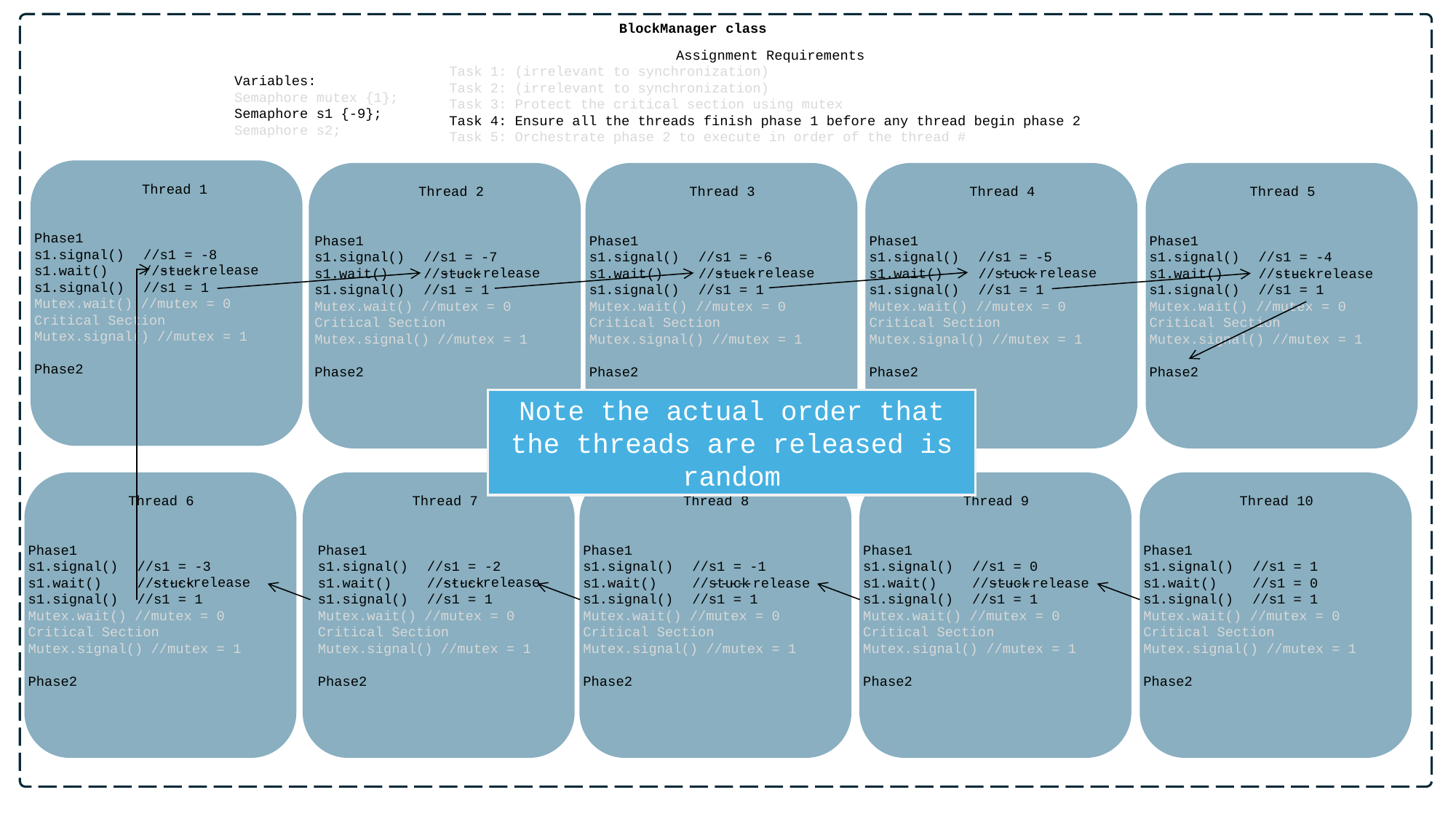

BlockManager class
Assignment Requirements
Task 1: (irrelevant to synchronization)
Task 2: (irrelevant to synchronization)
Task 3: Protect the critical section using mutex
Task 4: Ensure all the threads finish phase 1 before any thread begin phase 2
Task 5: Orchestrate phase 2 to execute in order of the thread #
Variables:
Semaphore mutex {1};
Semaphore s1 {-9};
Semaphore s2;

 Thread 1

Phase1
s1.signal()	//s1 = -8
s1.wait()	//stuck
s1.signal()	//s1 = 1
Mutex.wait() //mutex = 0
Critical Section
Mutex.signal() //mutex = 1

Phase2

 Thread 2

Phase1
s1.signal()	//s1 = -7
s1.wait()	//stuck
s1.signal()	//s1 = 1
Mutex.wait() //mutex = 0
Critical Section
Mutex.signal() //mutex = 1

Phase2

 Thread 3

Phase1
s1.signal()	//s1 = -6
s1.wait()	//stuck
s1.signal()	//s1 = 1
Mutex.wait() //mutex = 0
Critical Section
Mutex.signal() //mutex = 1

Phase2

 Thread 4

Phase1
s1.signal()	//s1 = -5
s1.wait()	//stuck
s1.signal()	//s1 = 1
Mutex.wait() //mutex = 0
Critical Section
Mutex.signal() //mutex = 1

Phase2

 Thread 5

Phase1
s1.signal()	//s1 = -4
s1.wait()	//stuck
s1.signal()	//s1 = 1
Mutex.wait() //mutex = 0
Critical Section
Mutex.signal() //mutex = 1

Phase2

-----release
-----release
-----release
-----release
-----release
-----release
Note the actual order that the threads are released is random

 Thread 6

Phase1
s1.signal()	//s1 = -3
s1.wait()	//stuck
s1.signal()	//s1 = 1
Mutex.wait() //mutex = 0
Critical Section
Mutex.signal() //mutex = 1

Phase2

 Thread 7

Phase1
s1.signal()	//s1 = -2
s1.wait()	//stuck
s1.signal()	//s1 = 1
Mutex.wait() //mutex = 0
Critical Section
Mutex.signal() //mutex = 1

Phase2

 Thread 8

Phase1
s1.signal()	//s1 = -1
s1.wait()	//stuck
s1.signal()	//s1 = 1
Mutex.wait() //mutex = 0
Critical Section
Mutex.signal() //mutex = 1

Phase2

 Thread 9

Phase1
s1.signal()	//s1 = 0
s1.wait()	//stuck
s1.signal()	//s1 = 1
Mutex.wait() //mutex = 0
Critical Section
Mutex.signal() //mutex = 1

Phase2

 Thread 10

Phase1
s1.signal()	//s1 = 1
s1.wait()	//s1 = 0
s1.signal()	//s1 = 1
Mutex.wait() //mutex = 0
Critical Section
Mutex.signal() //mutex = 1

Phase2

-----release
-----release
-----release